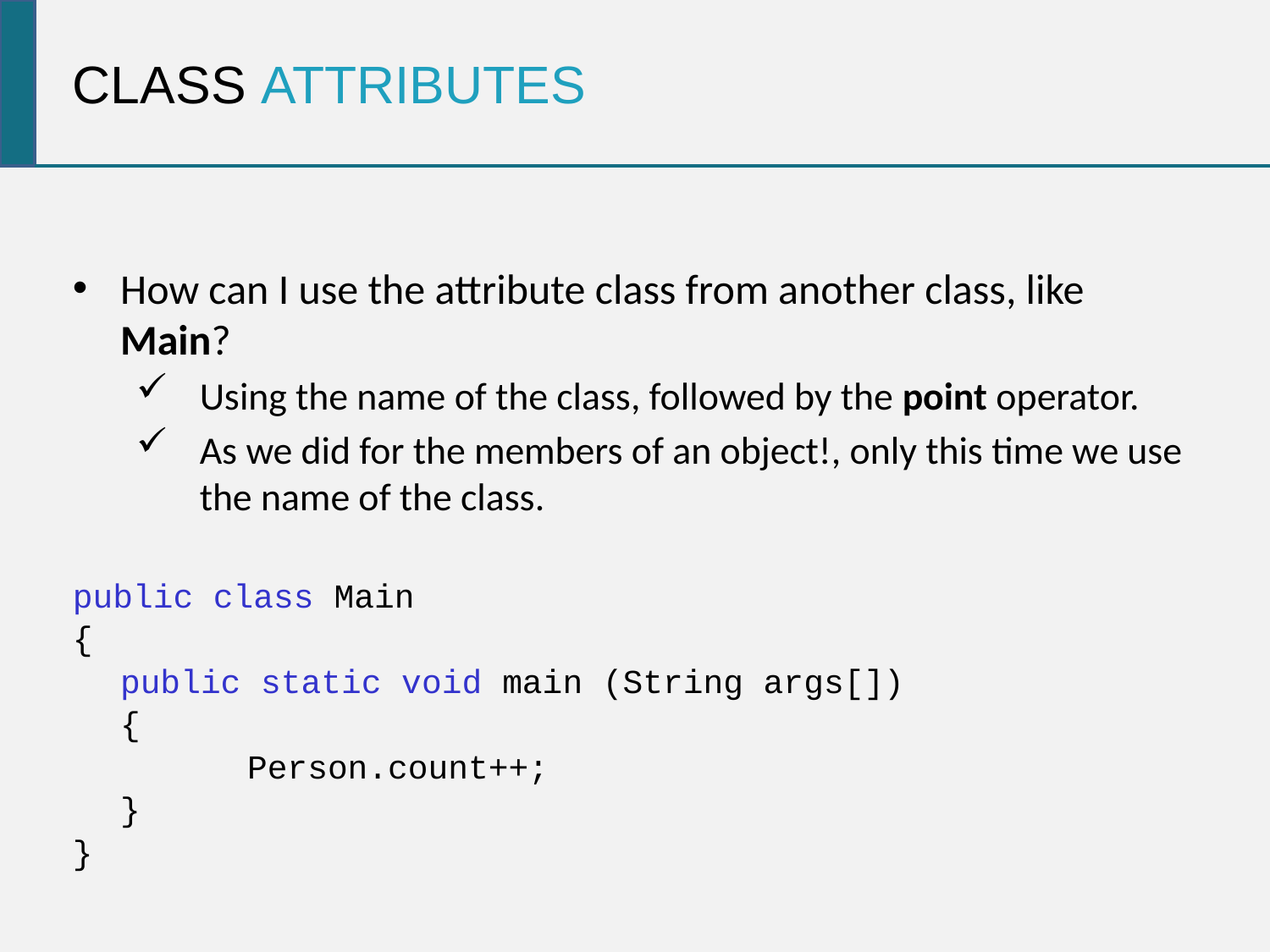

class attributes

How can I use the attribute class from another class, like Main?
Using the name of the class, followed by the point operator.
As we did for the members of an object!, only this time we use the name of the class.

public class Main
{
	public static void main (String args[])
	{
		Person.count++;
	}
}